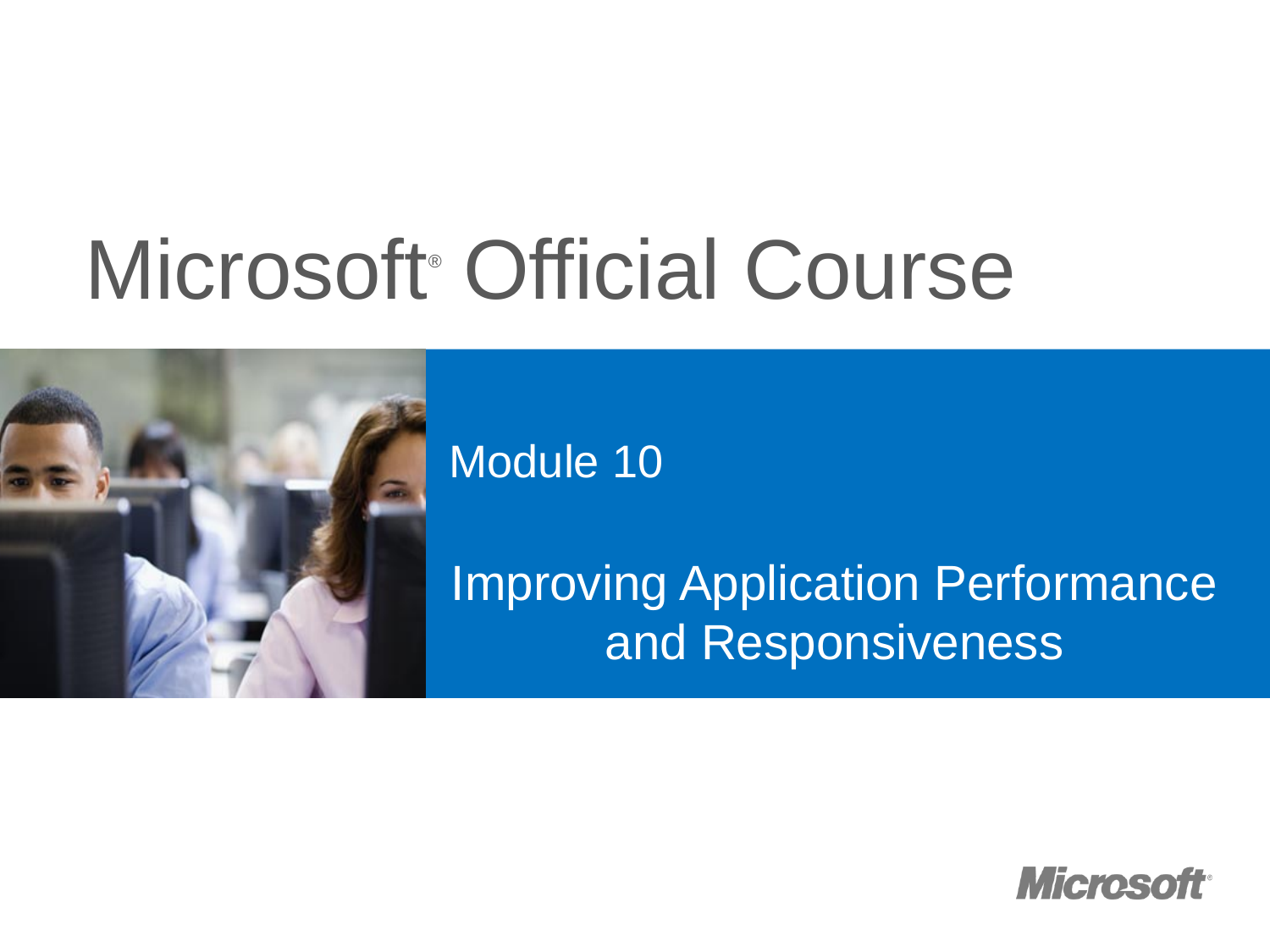

# Module 10
Improving Application Performance and Responsiveness